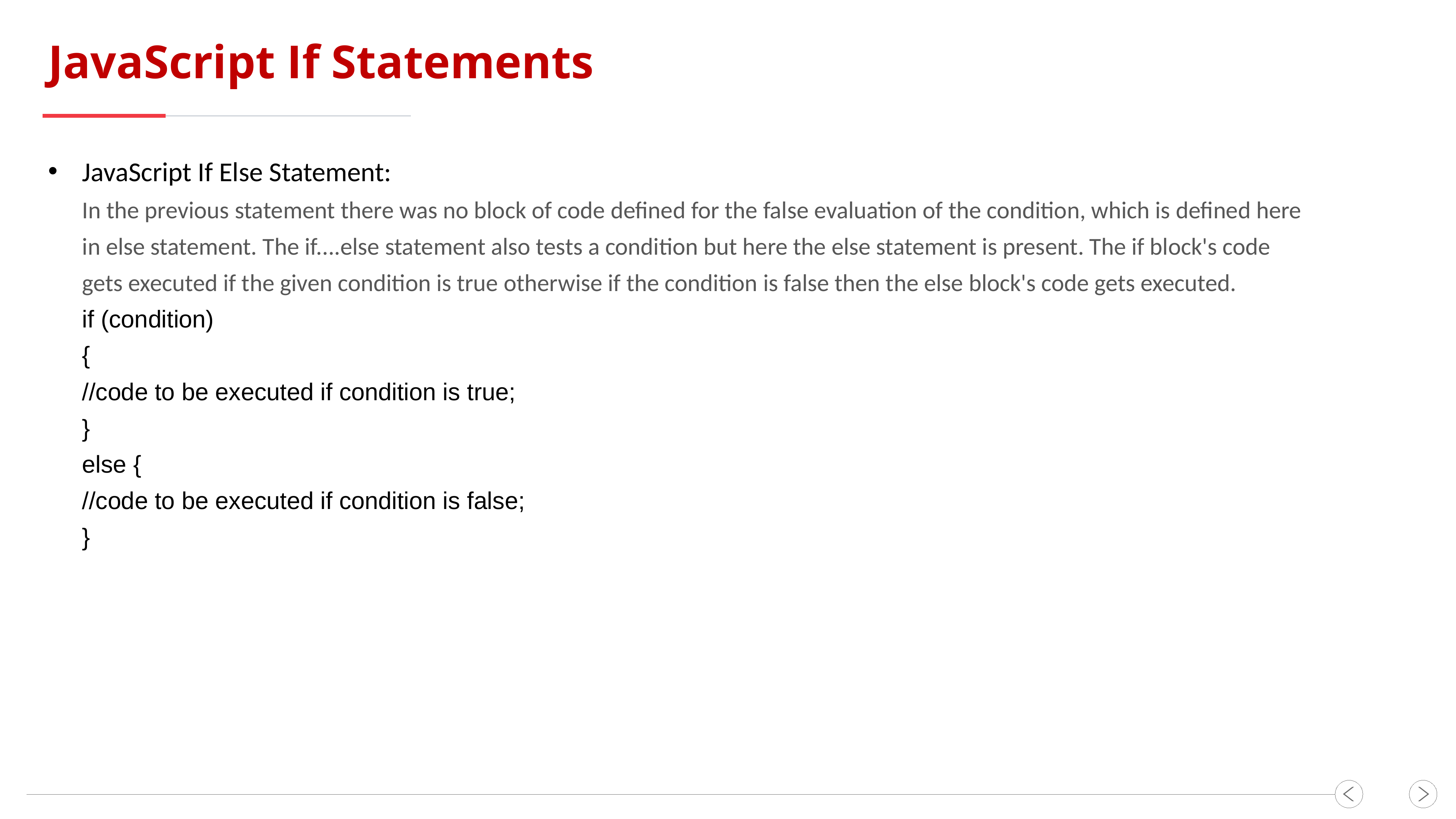

JavaScript If Statements
JavaScript If Else Statement:
In the previous statement there was no block of code defined for the false evaluation of the condition, which is defined here in else statement. The if....else statement also tests a condition but here the else statement is present. The if block's code gets executed if the given condition is true otherwise if the condition is false then the else block's code gets executed.
if (condition)
{
//code to be executed if condition is true;
}
else {
//code to be executed if condition is false;
}